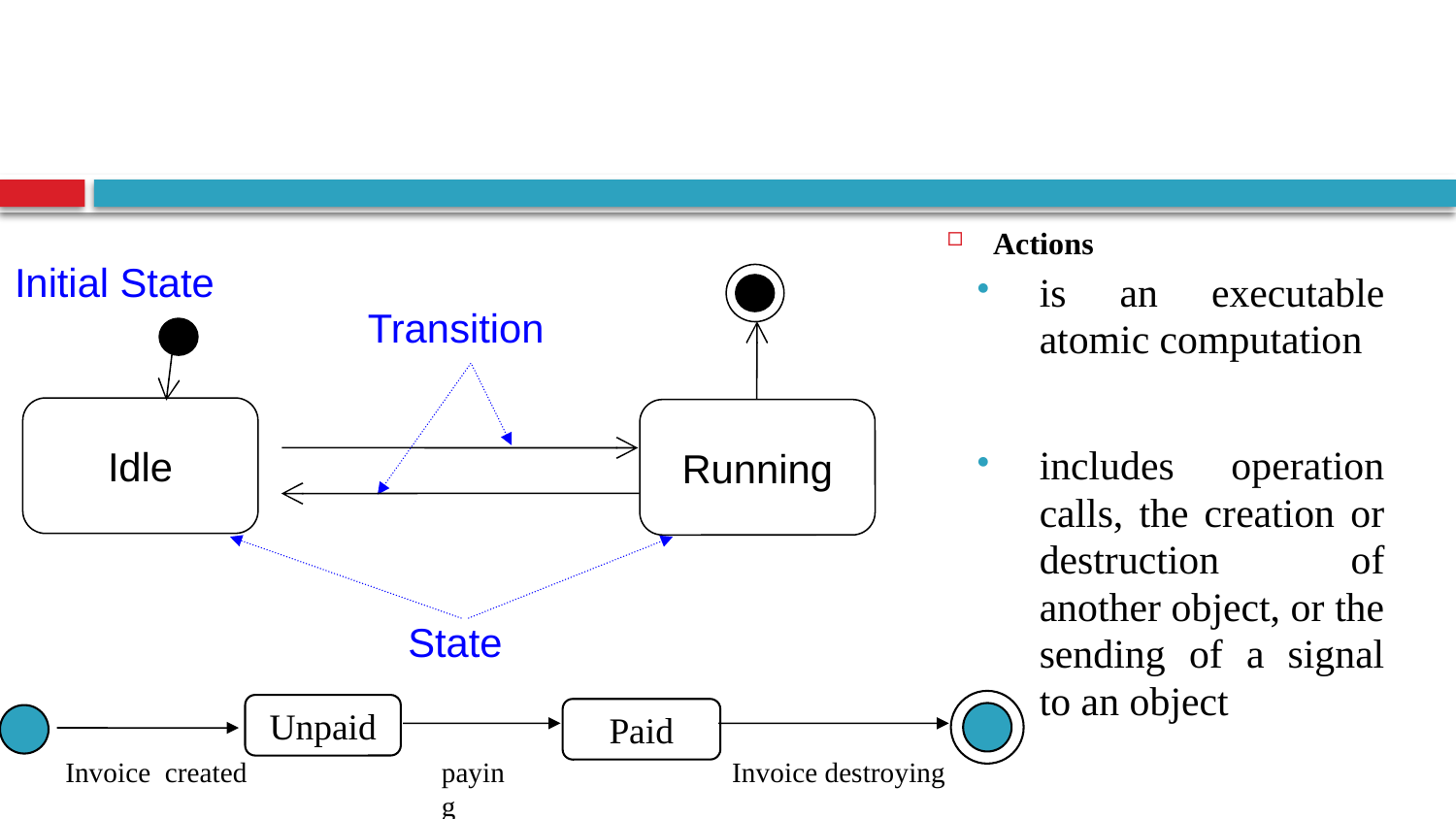

#
Actions
is an executable atomic computation

includes operation calls, the creation or destruction of another object, or the sending of a signal to an object
Initial State

Transition

Idle
Running

State

Unpaid
Paid

Invoice  created
paying
Invoice destroying